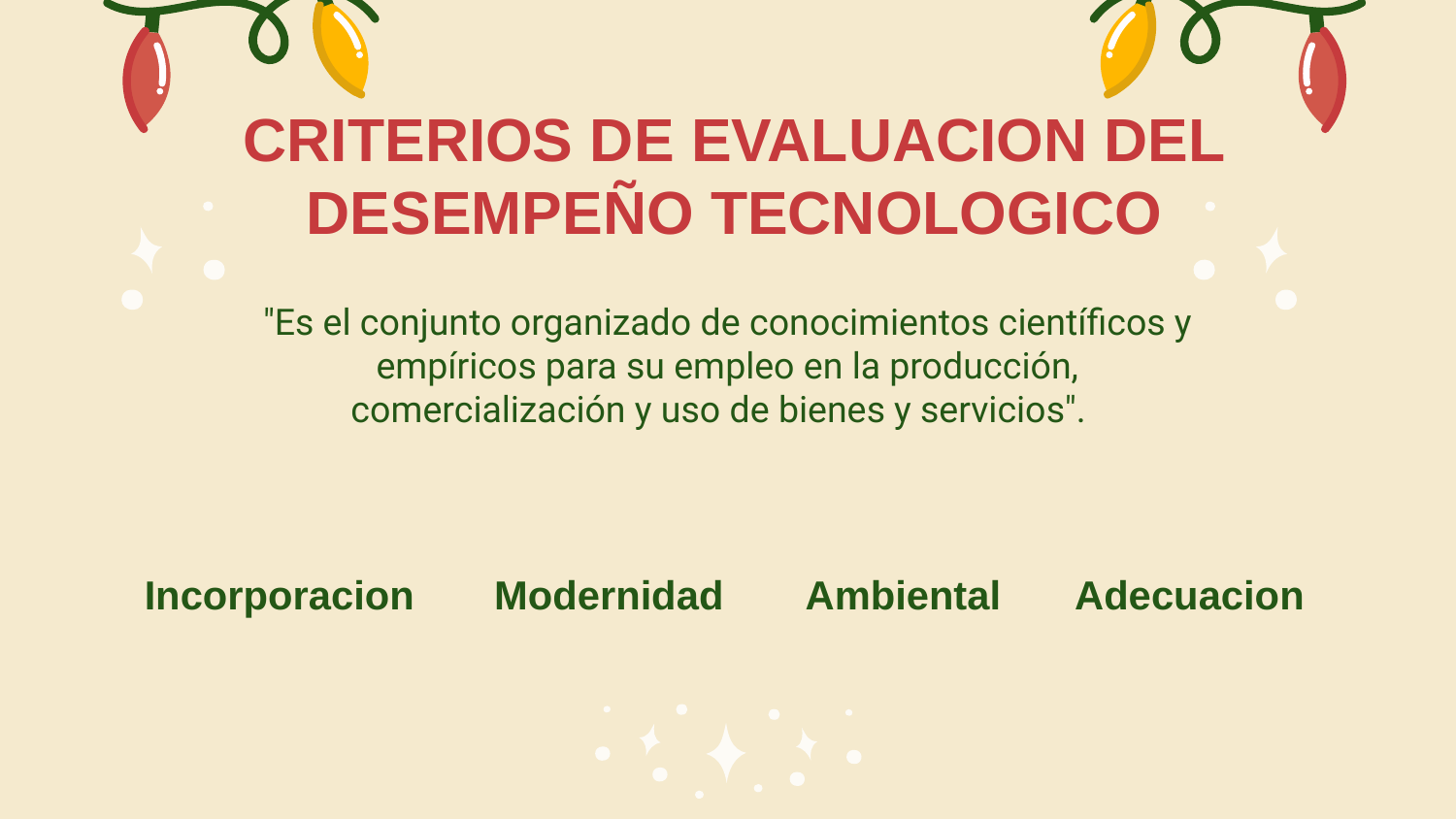

CRITERIOS DE EVALUACION DEL DESEMPEÑO TECNOLOGICO
"Es el conjunto organizado de conocimientos científicos y empíricos para su empleo en la producción, comercialización y uso de bienes y servicios".
Incorporacion
Modernidad
Ambiental
Adecuacion